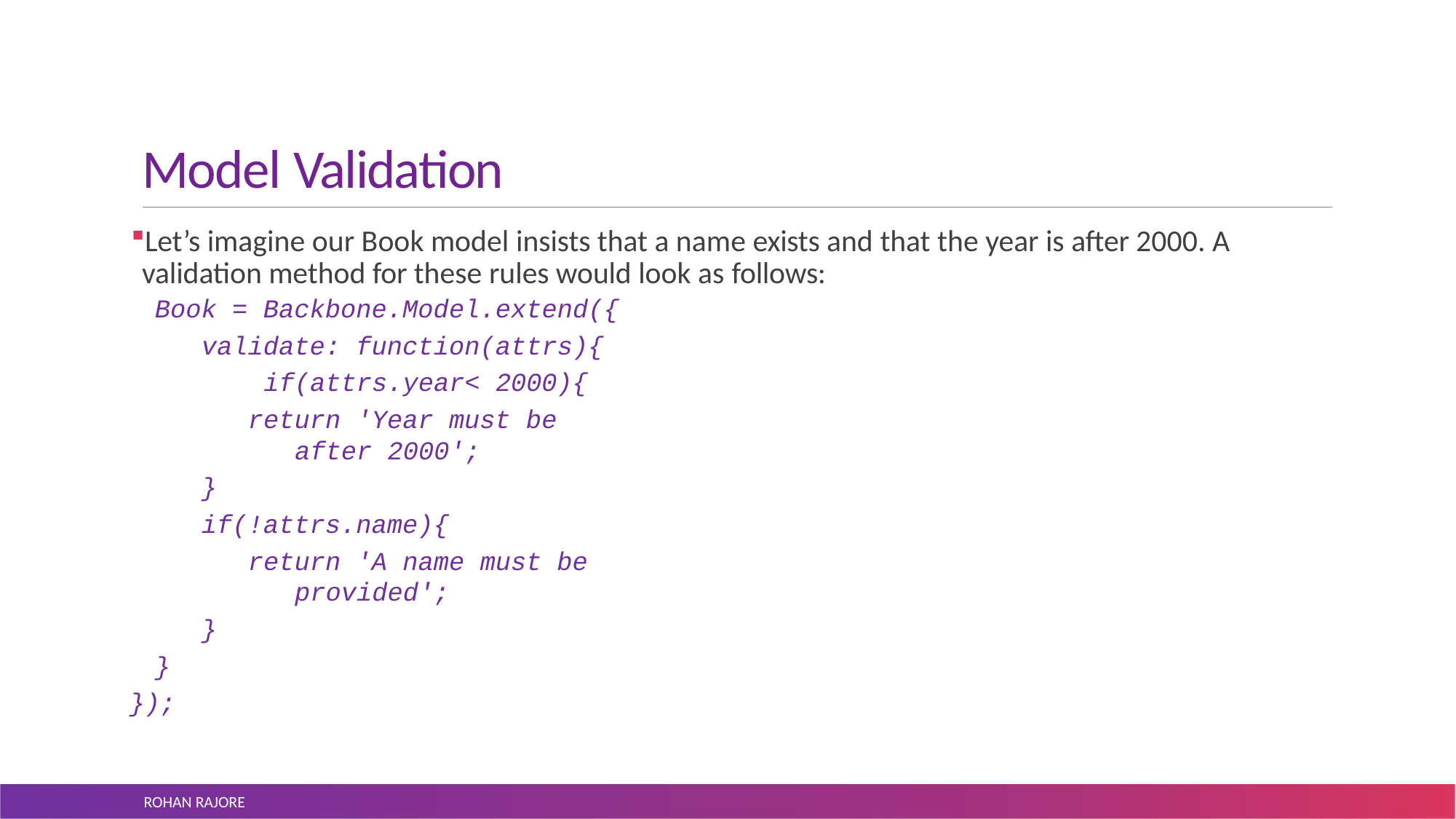

# Model Validation
Let’s imagine our Book model insists that a name exists and that the year is after 2000. A  validation method for these rules would look as follows:
Book = Backbone.Model.extend({
validate: function(attrs){  if(attrs.year< 2000){
return 'Year must be after 2000';
}
if(!attrs.name){
return 'A name must be provided';
}
}
});
ROHAN RAJORE